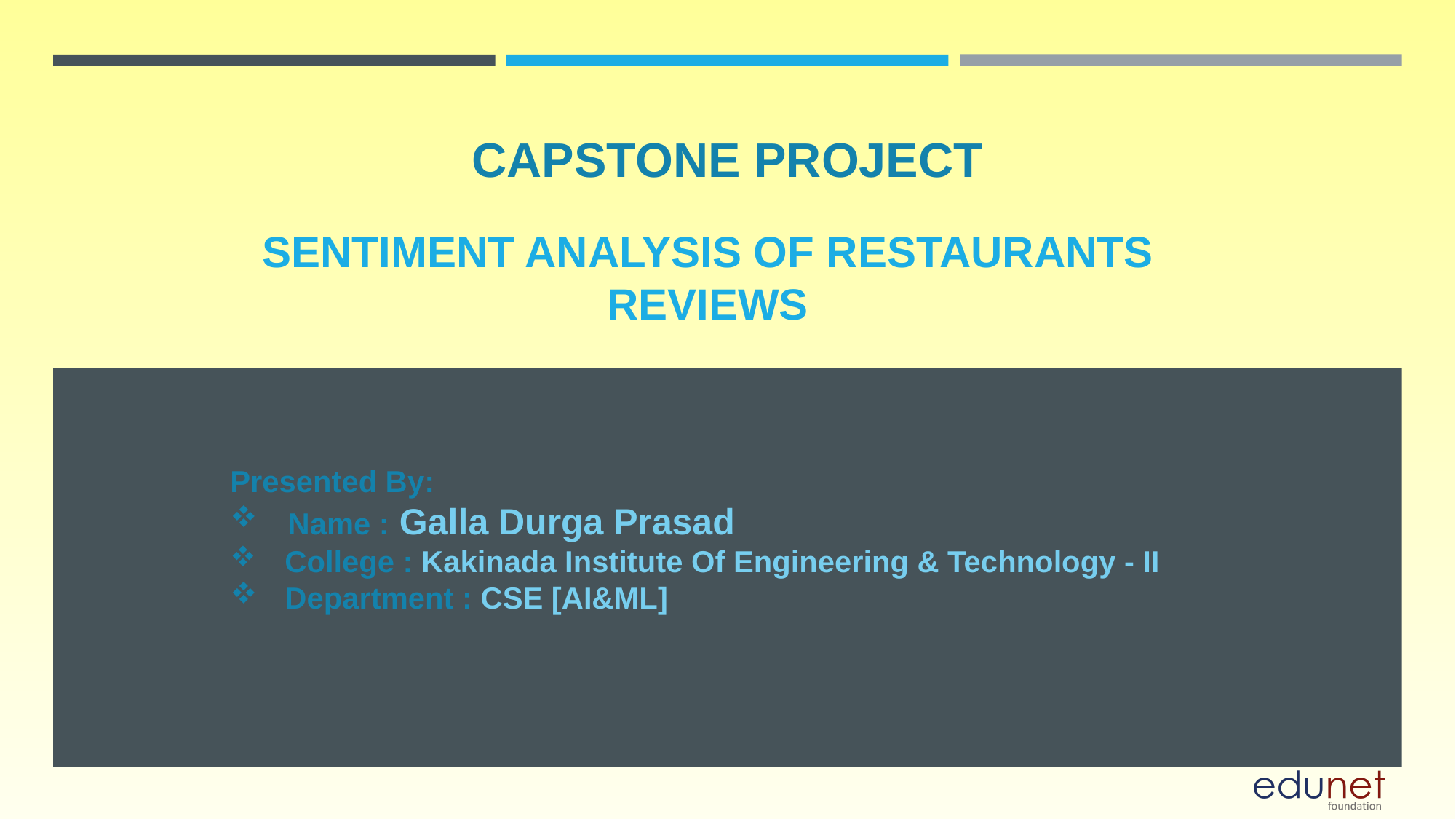

CAPSTONE PROJECT
# SENTIMENT ANALYSIS of RESTAURANTS REVIEWS
Presented By:
  Name : Galla Durga Prasad
College : Kakinada Institute Of Engineering & Technology - II
Department : CSE [AI&ML]